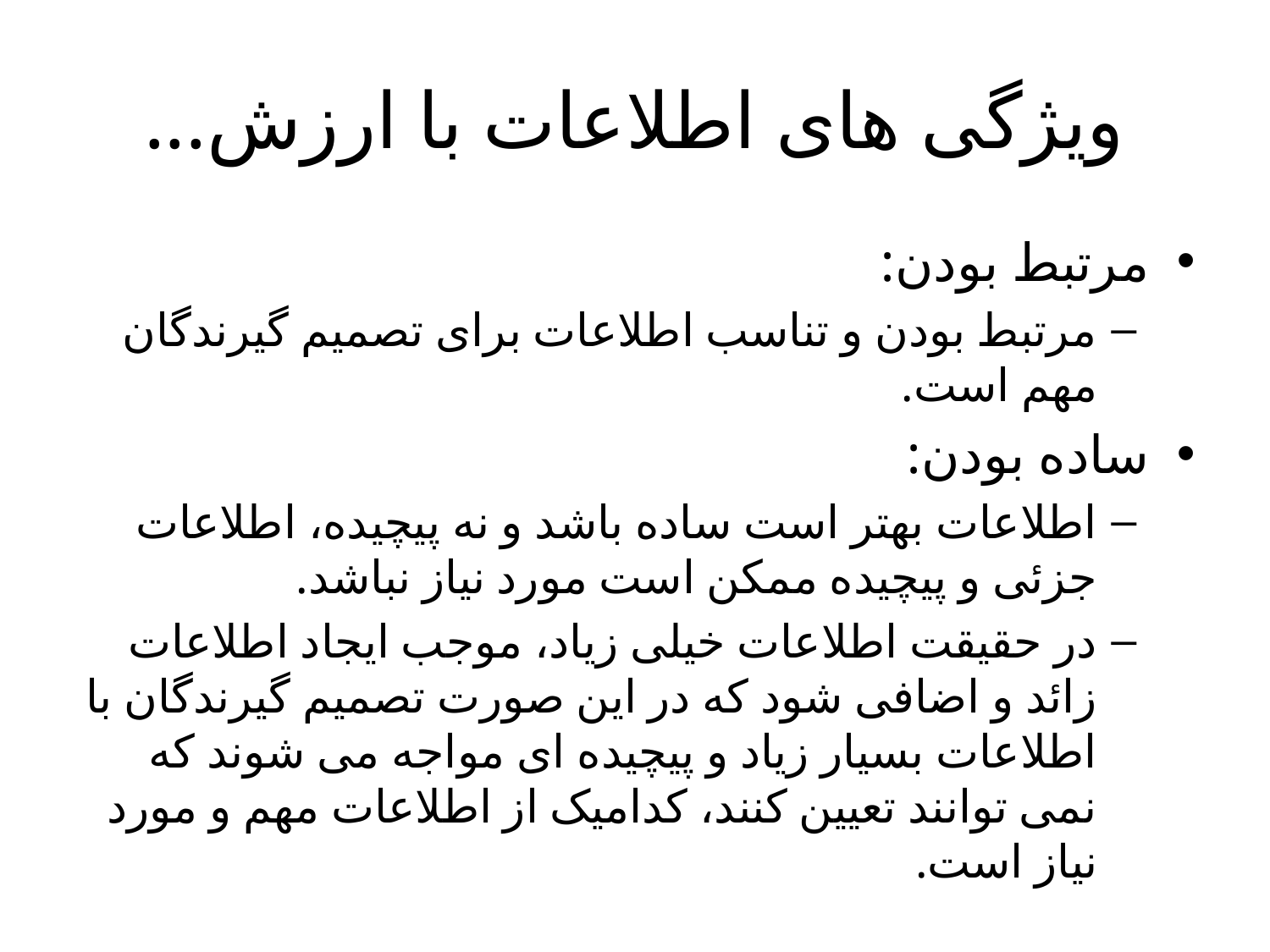

# ویژگی های اطلاعات با ارزش...
مرتبط بودن:
مرتبط بودن و تناسب اطلاعات برای تصمیم گیرندگان مهم است.
ساده بودن:
اطلاعات بهتر است ساده باشد و نه پیچیده، اطلاعات جزئی و پیچیده ممکن است مورد نیاز نباشد.
در حقیقت اطلاعات خیلی زیاد، موجب ایجاد اطلاعات زائد و اضافی شود که در این صورت تصمیم گیرندگان با اطلاعات بسیار زیاد و پیچیده ای مواجه می شوند که نمی توانند تعیین کنند، کدامیک از اطلاعات مهم و مورد نیاز است.